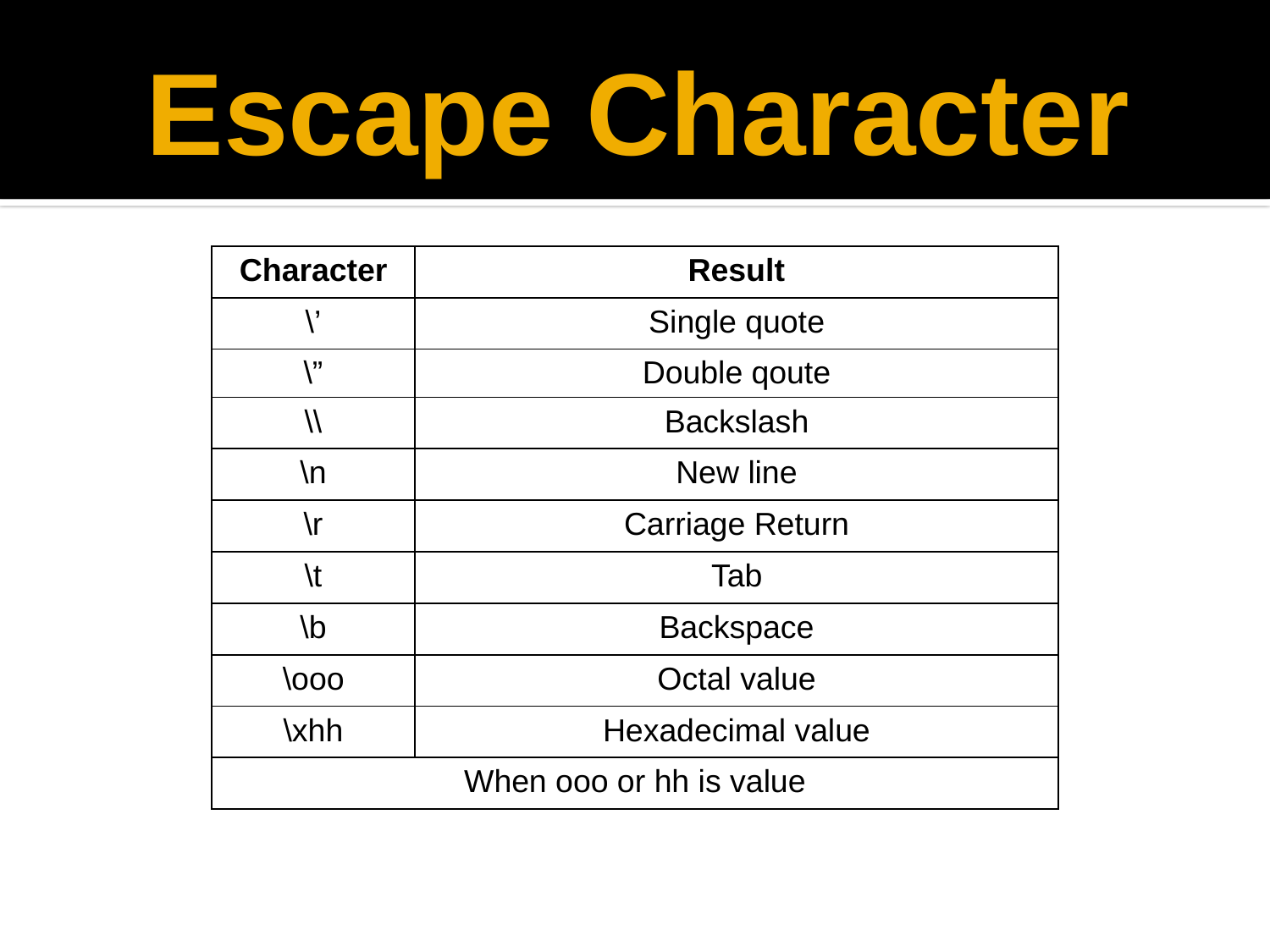

# Escape Character
| Character | Result |
| --- | --- |
| \’ | Single quote |
| \” | Double qoute |
| \\ | Backslash |
| \n | New line |
| \r | Carriage Return |
| \t | Tab |
| \b | Backspace |
| \ooo | Octal value |
| \xhh | Hexadecimal value |
| When ooo or hh is value |  |